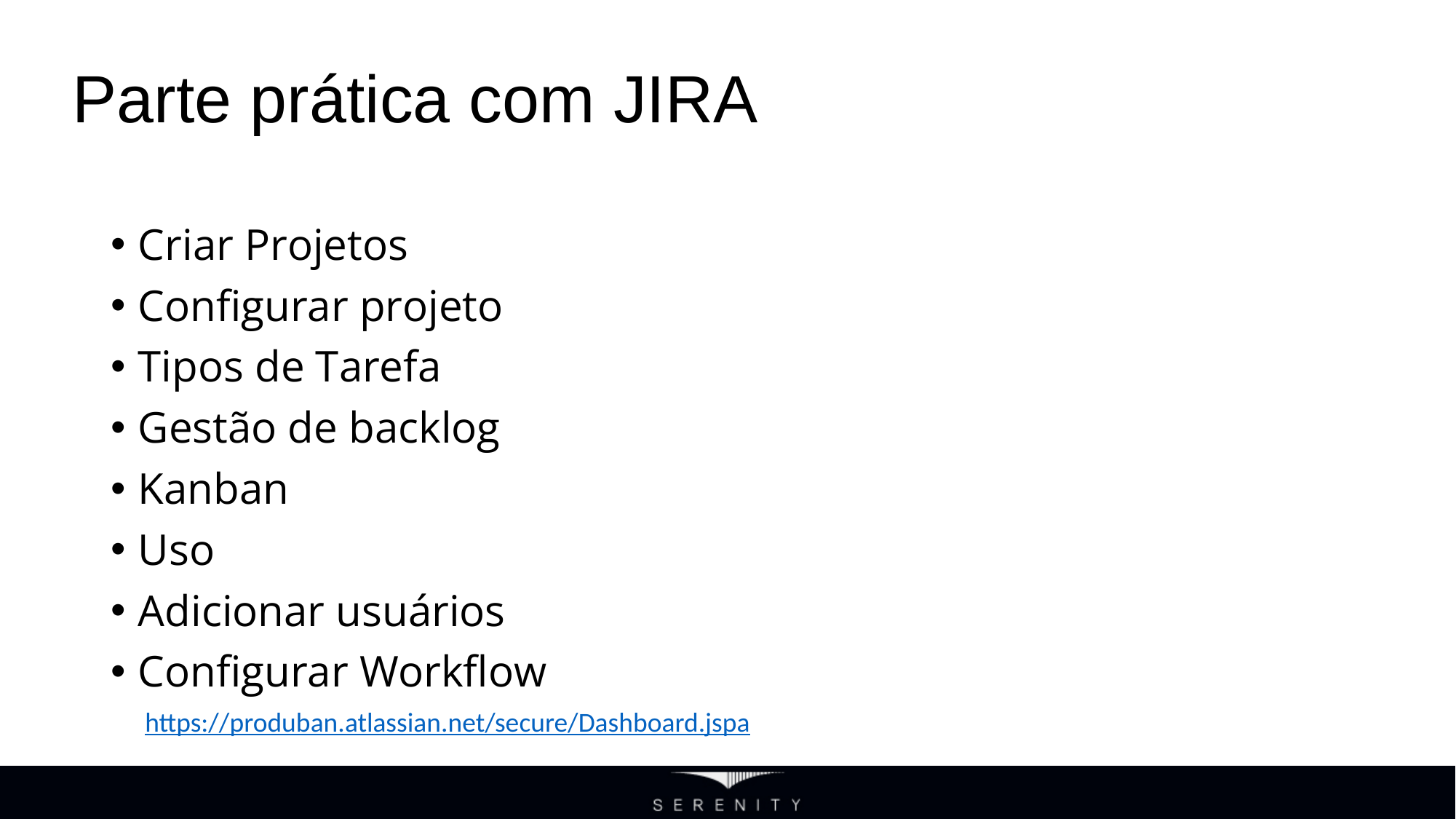

# Parte prática com JIRA
Criar Projetos
Configurar projeto
Tipos de Tarefa
Gestão de backlog
Kanban
Uso
Adicionar usuários
Configurar Workflow

https://produban.atlassian.net/secure/Dashboard.jspa